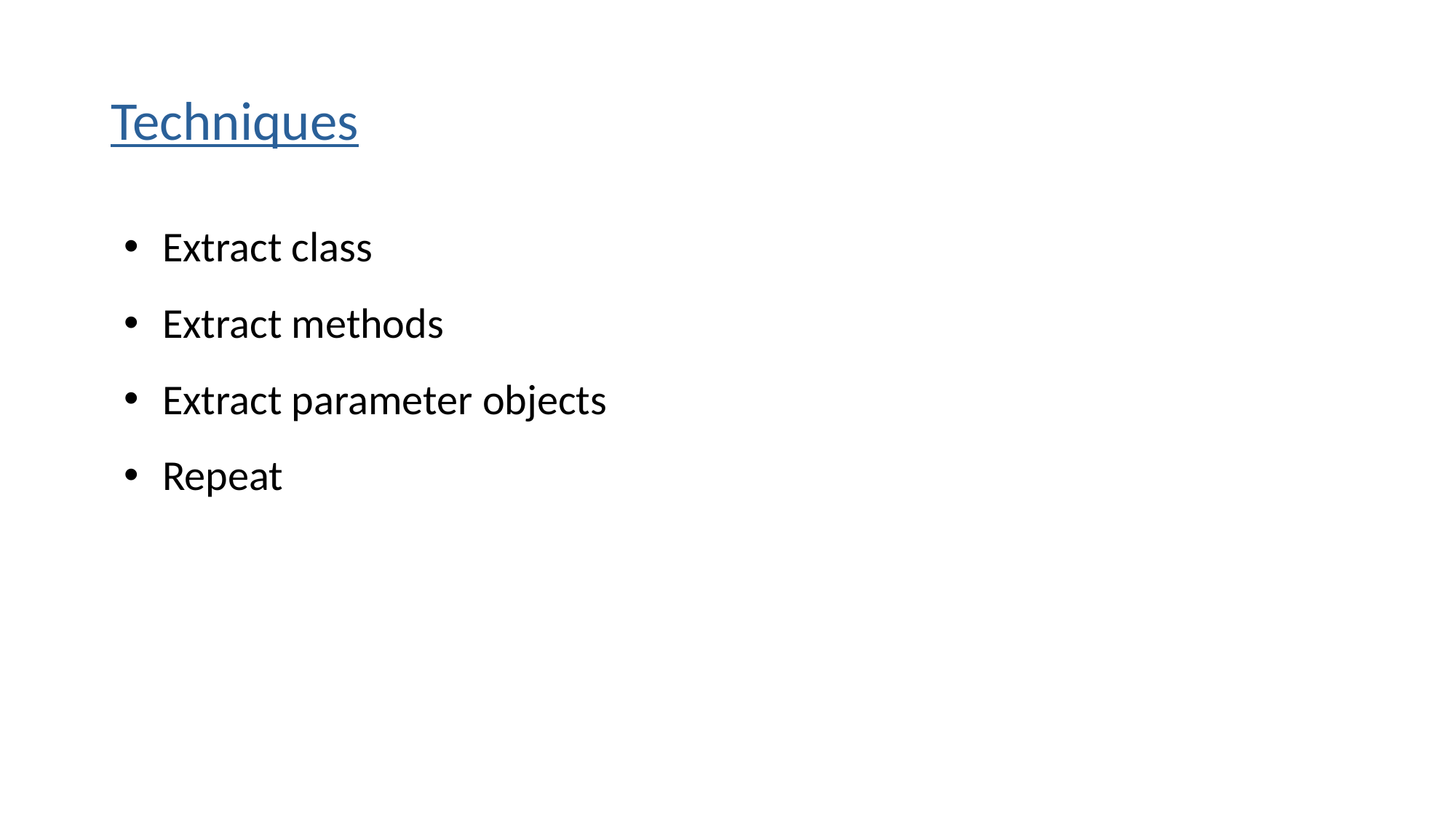

Techniques
Extract class
Extract methods
Extract parameter objects
Repeat